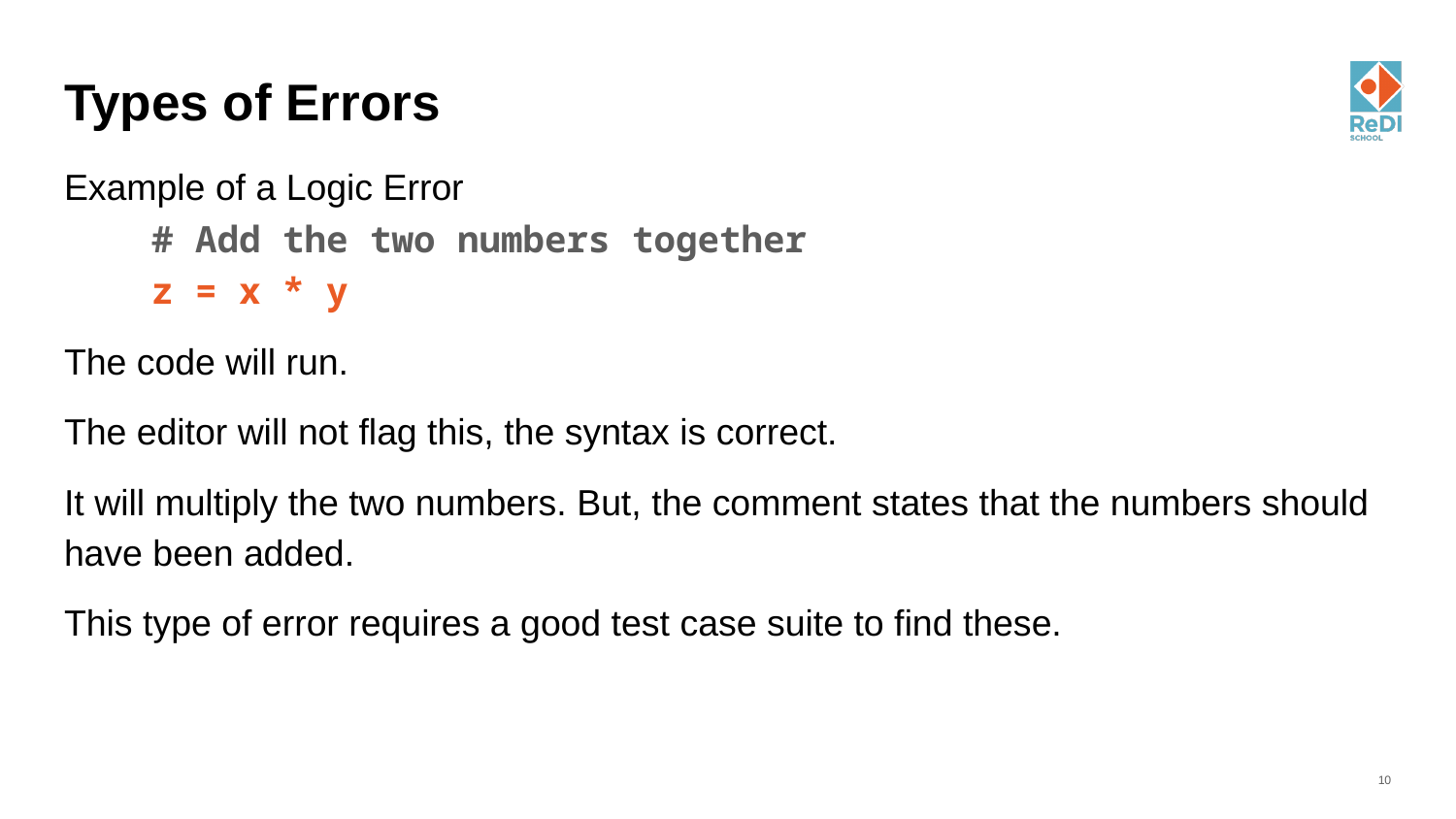

# Types of Errors
Example of a Logic Error
    # Add the two numbers together
    z = x * y
The code will run.
The editor will not flag this, the syntax is correct.
It will multiply the two numbers. But, the comment states that the numbers should have been added.
This type of error requires a good test case suite to find these.
10